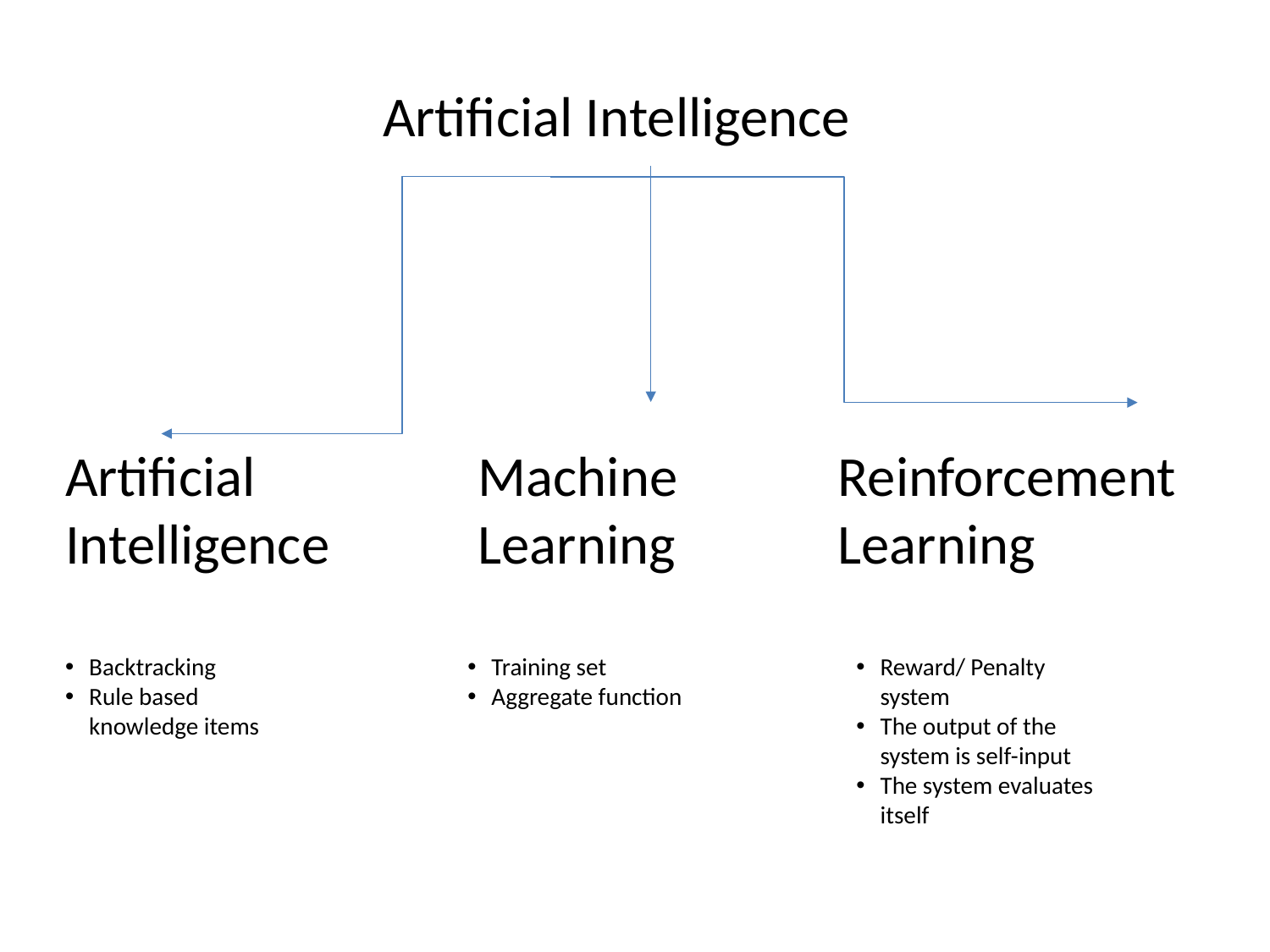

Artificial Intelligence
Artificial Intelligence
Machine Learning
Reinforcement Learning
Backtracking
Rule based knowledge items
Training set
Aggregate function
Reward/ Penalty system
The output of the system is self-input
The system evaluates itself